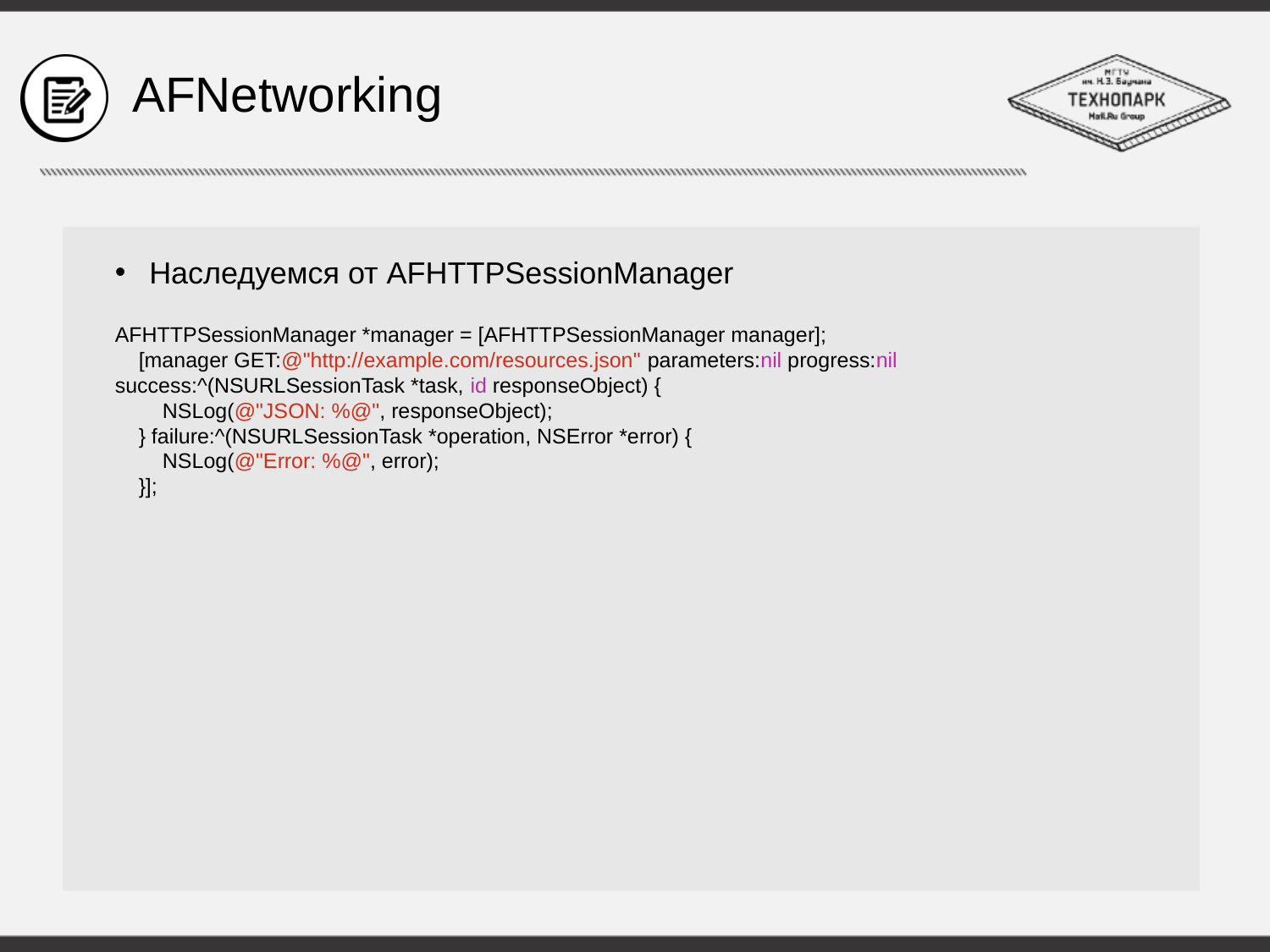

# AFNetworking
Наследуемся от AFHTTPSessionManager
AFHTTPSessionManager *manager = [AFHTTPSessionManager manager];
    [manager GET:@"http://example.com/resources.json" parameters:nil progress:nil success:^(NSURLSessionTask *task, id responseObject) {
        NSLog(@"JSON: %@", responseObject);
    } failure:^(NSURLSessionTask *operation, NSError *error) {
        NSLog(@"Error: %@", error);
    }];